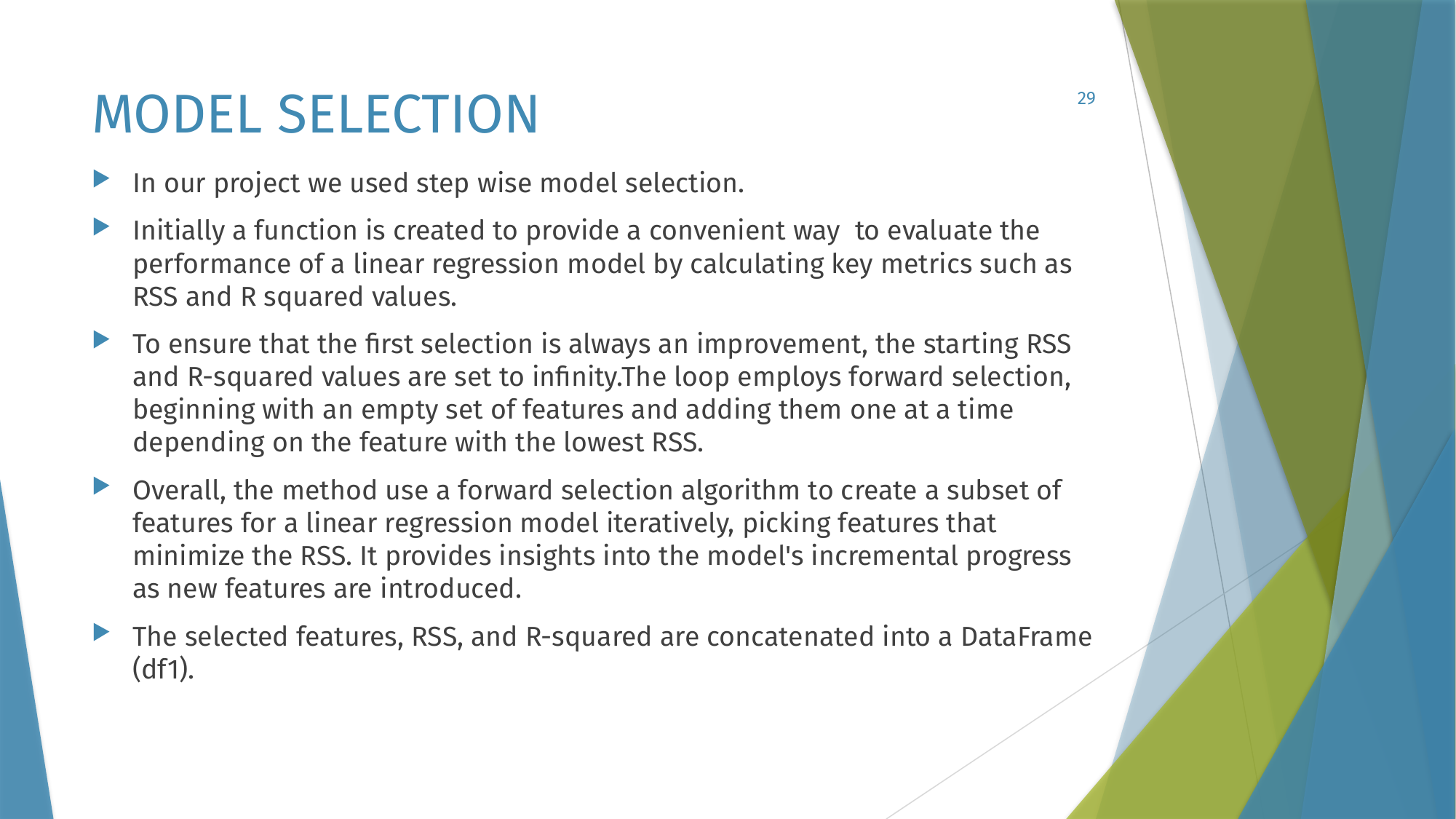

# MODEL SELECTION
29
In our project we used step wise model selection.
Initially a function is created to provide a convenient way  to evaluate the performance of a linear regression model by calculating key metrics such as RSS and R squared values.
To ensure that the first selection is always an improvement, the starting RSS and R-squared values are set to infinity.The loop employs forward selection, beginning with an empty set of features and adding them one at a time depending on the feature with the lowest RSS.
Overall, the method use a forward selection algorithm to create a subset of features for a linear regression model iteratively, picking features that minimize the RSS. It provides insights into the model's incremental progress as new features are introduced.
The selected features, RSS, and R-squared are concatenated into a DataFrame (df1).